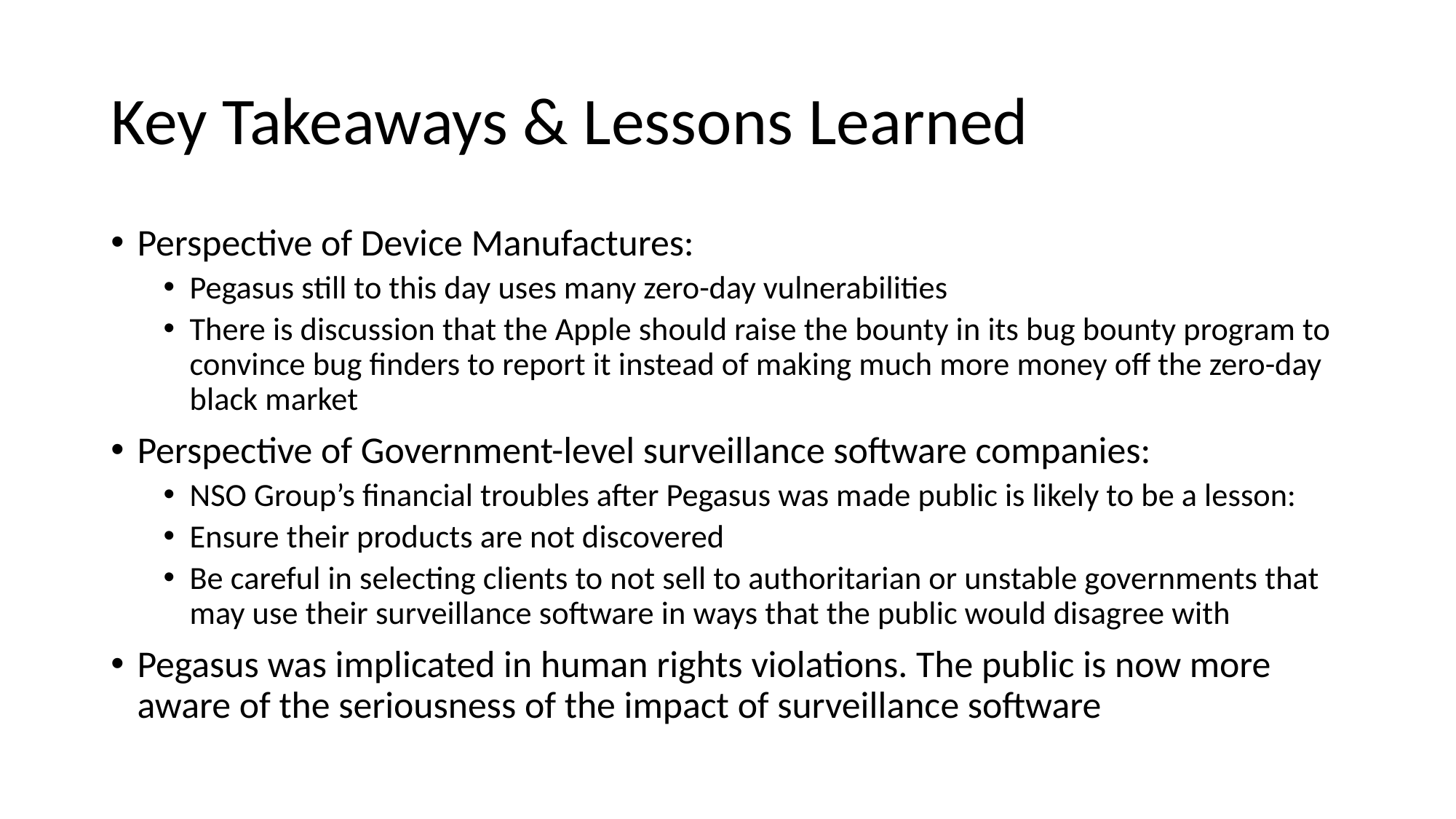

# Key Takeaways & Lessons Learned
Perspective of Device Manufactures:
Pegasus still to this day uses many zero-day vulnerabilities
There is discussion that the Apple should raise the bounty in its bug bounty program to convince bug finders to report it instead of making much more money off the zero-day black market
Perspective of Government-level surveillance software companies:
NSO Group’s financial troubles after Pegasus was made public is likely to be a lesson:
Ensure their products are not discovered
Be careful in selecting clients to not sell to authoritarian or unstable governments that may use their surveillance software in ways that the public would disagree with
Pegasus was implicated in human rights violations. The public is now more aware of the seriousness of the impact of surveillance software